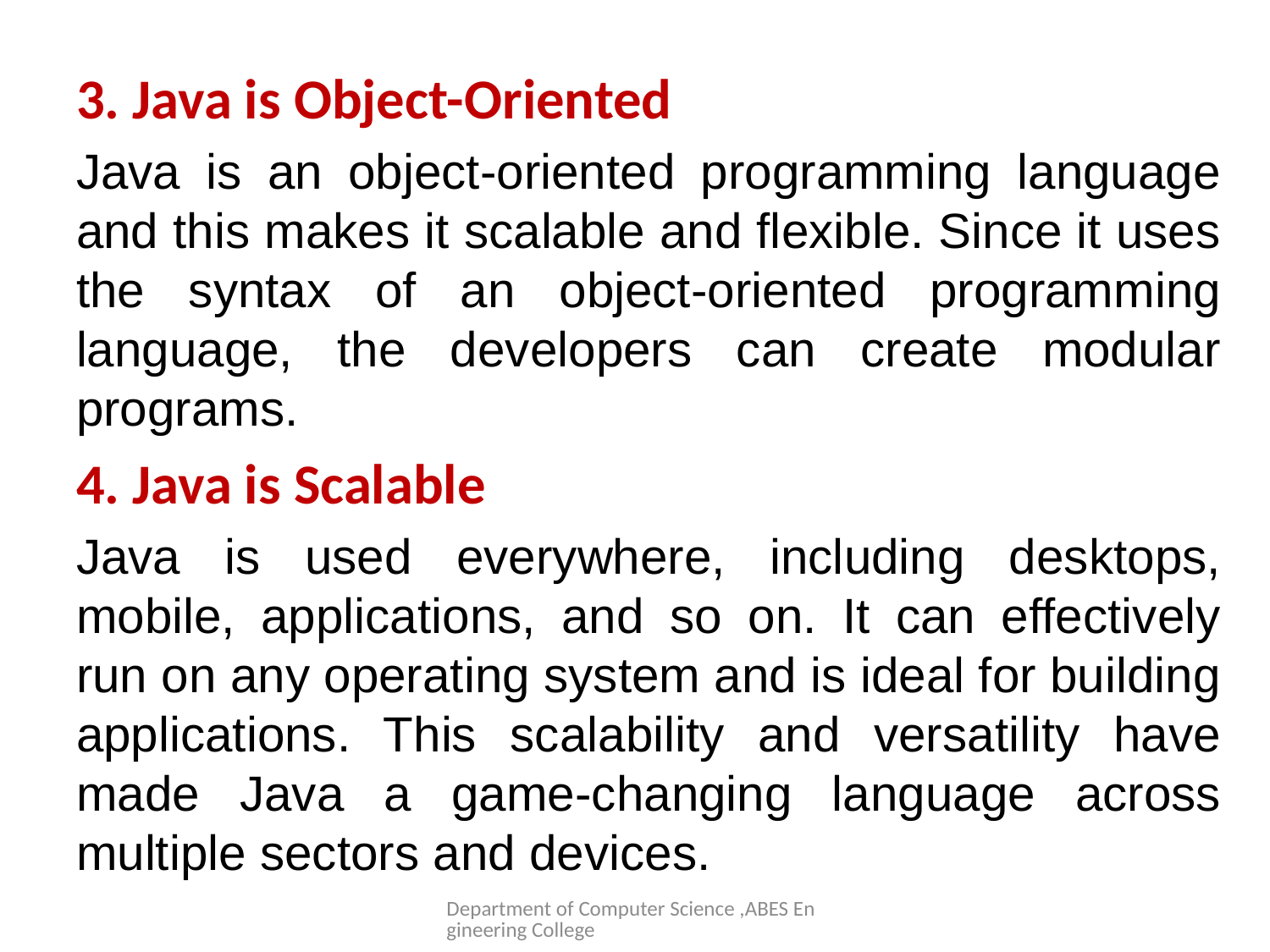

#
3. Java is Object-Oriented
Java is an object-oriented programming language and this makes it scalable and flexible. Since it uses the syntax of an object-oriented programming language, the developers can create modular programs.
4. Java is Scalable
Java is used everywhere, including desktops, mobile, applications, and so on. It can effectively run on any operating system and is ideal for building applications. This scalability and versatility have made Java a game-changing language across multiple sectors and devices.
Department of Computer Science ,ABES Engineering College